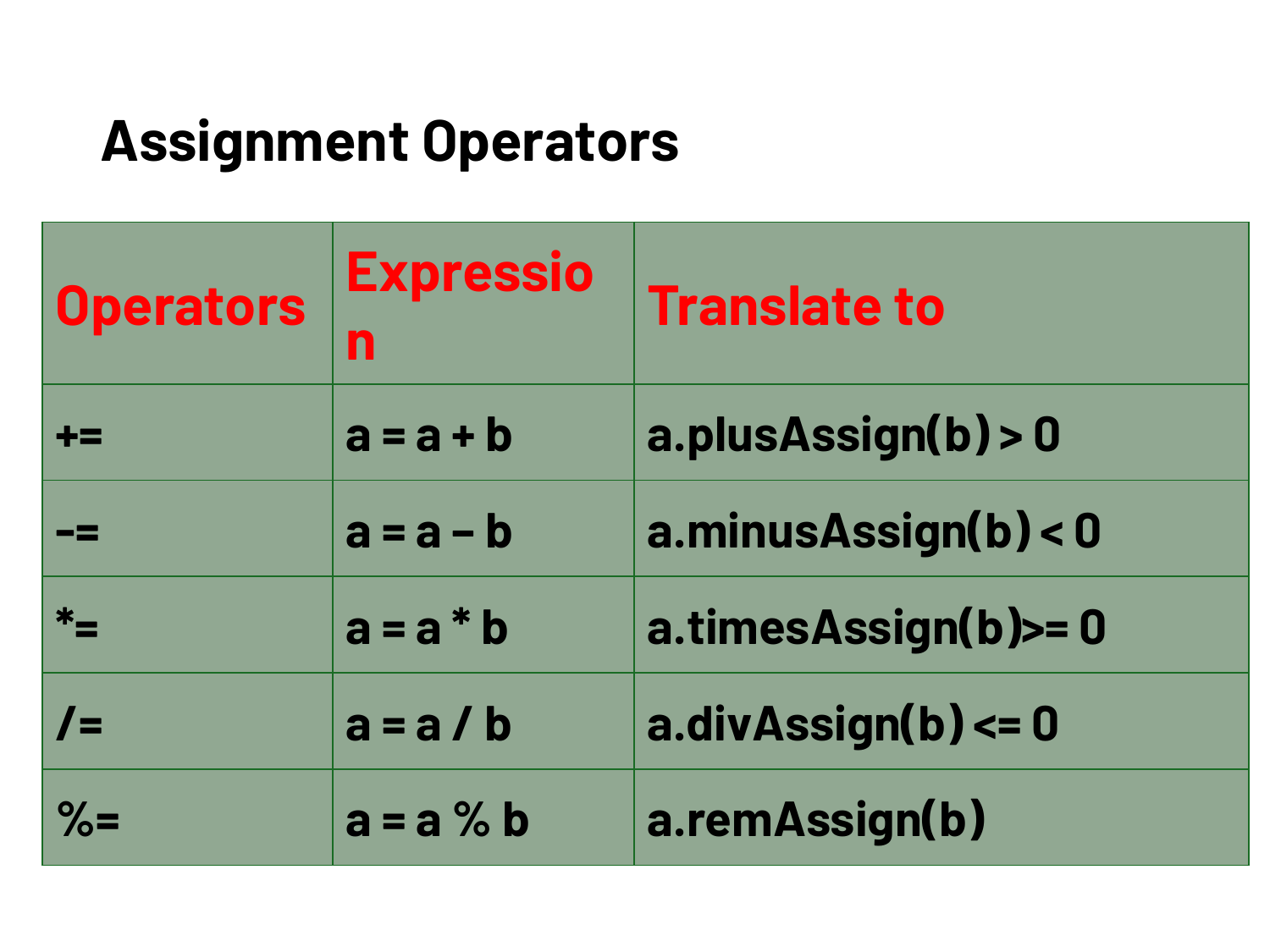

# Assignment Operators
| Operators | Expression | Translate to |
| --- | --- | --- |
| += | a = a + b | a.plusAssign(b) > 0 |
| -= | a = a – b | a.minusAssign(b) < 0 |
| \*= | a = a \* b | a.timesAssign(b)>= 0 |
| /= | a = a / b | a.divAssign(b) <= 0 |
| %= | a = a % b | a.remAssign(b) |